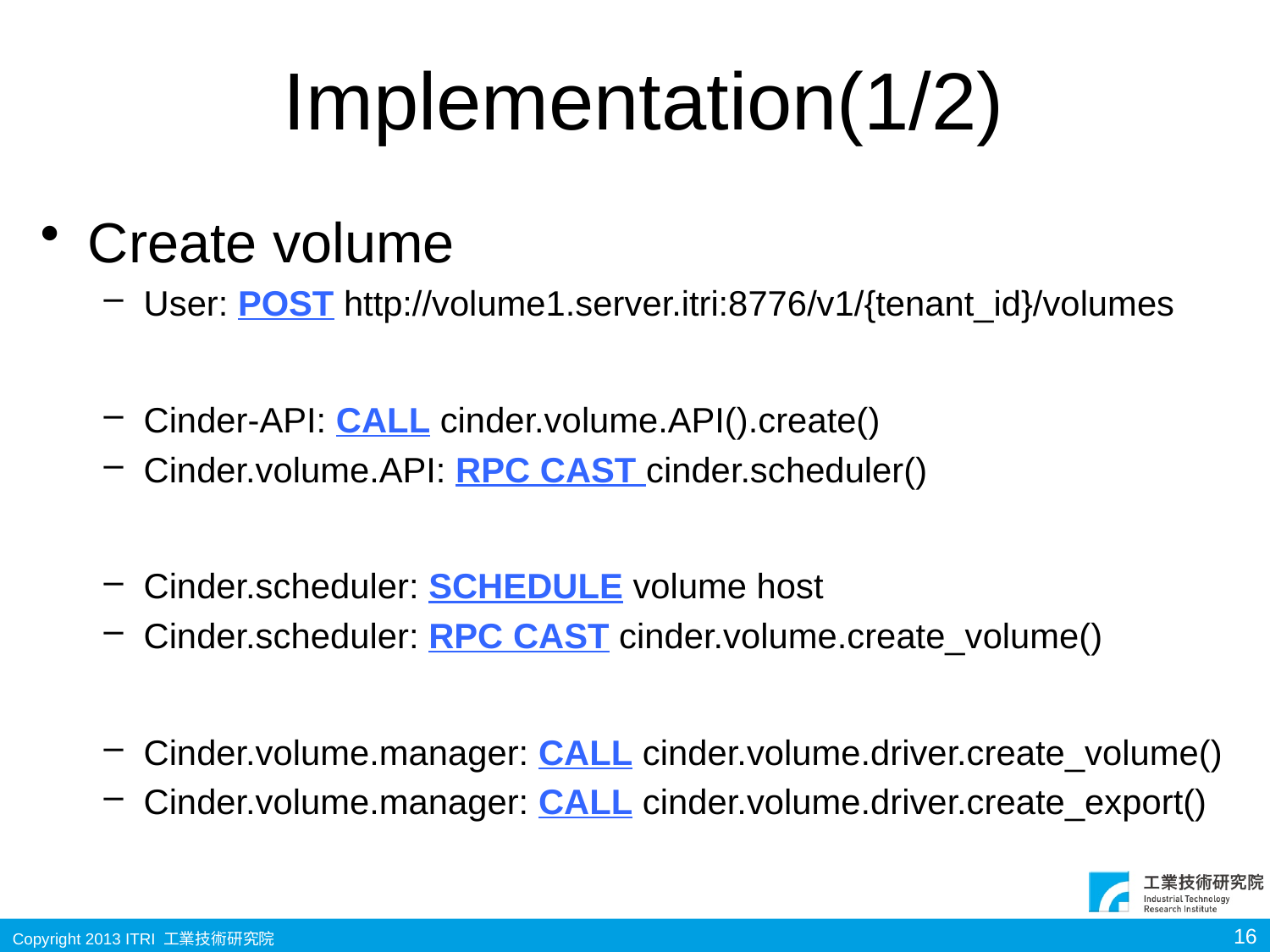

# Implementation(1/2)
Create volume
User: POST http://volume1.server.itri:8776/v1/{tenant_id}/volumes

Cinder-API: CALL cinder.volume.API().create()
Cinder.volume.API: RPC CAST cinder.scheduler()

Cinder.scheduler: SCHEDULE volume host
Cinder.scheduler: RPC CAST cinder.volume.create_volume()

Cinder.volume.manager: CALL cinder.volume.driver.create_volume()
Cinder.volume.manager: CALL cinder.volume.driver.create_export()
16